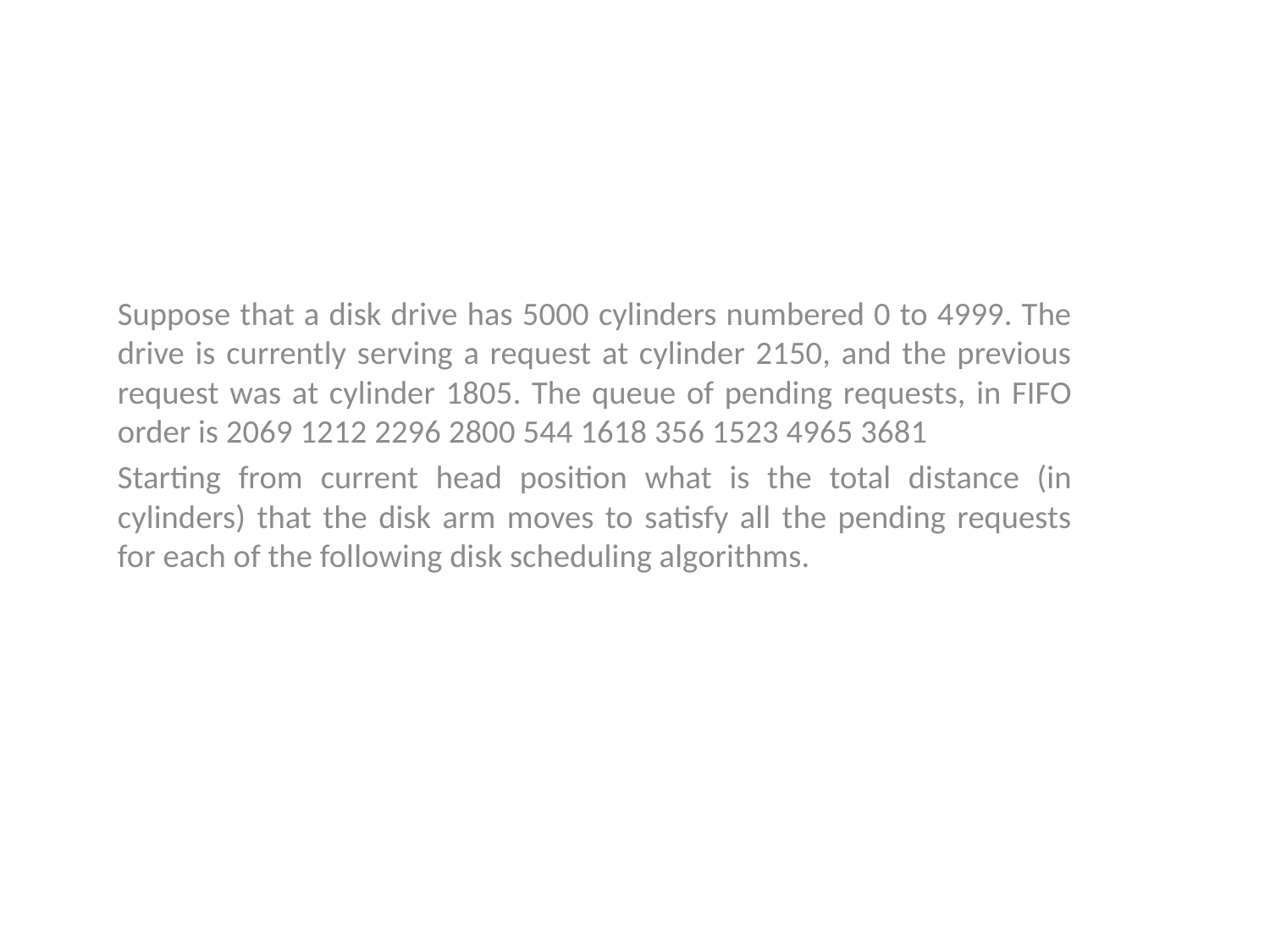

Suppose that a disk drive has 5000 cylinders numbered 0 to 4999. The drive is currently serving a request at cylinder 2150, and the previous request was at cylinder 1805. The queue of pending requests, in FIFO order is 2069 1212 2296 2800 544 1618 356 1523 4965 3681
Starting from current head position what is the total distance (in cylinders) that the disk arm moves to satisfy all the pending requests for each of the following disk scheduling algorithms.